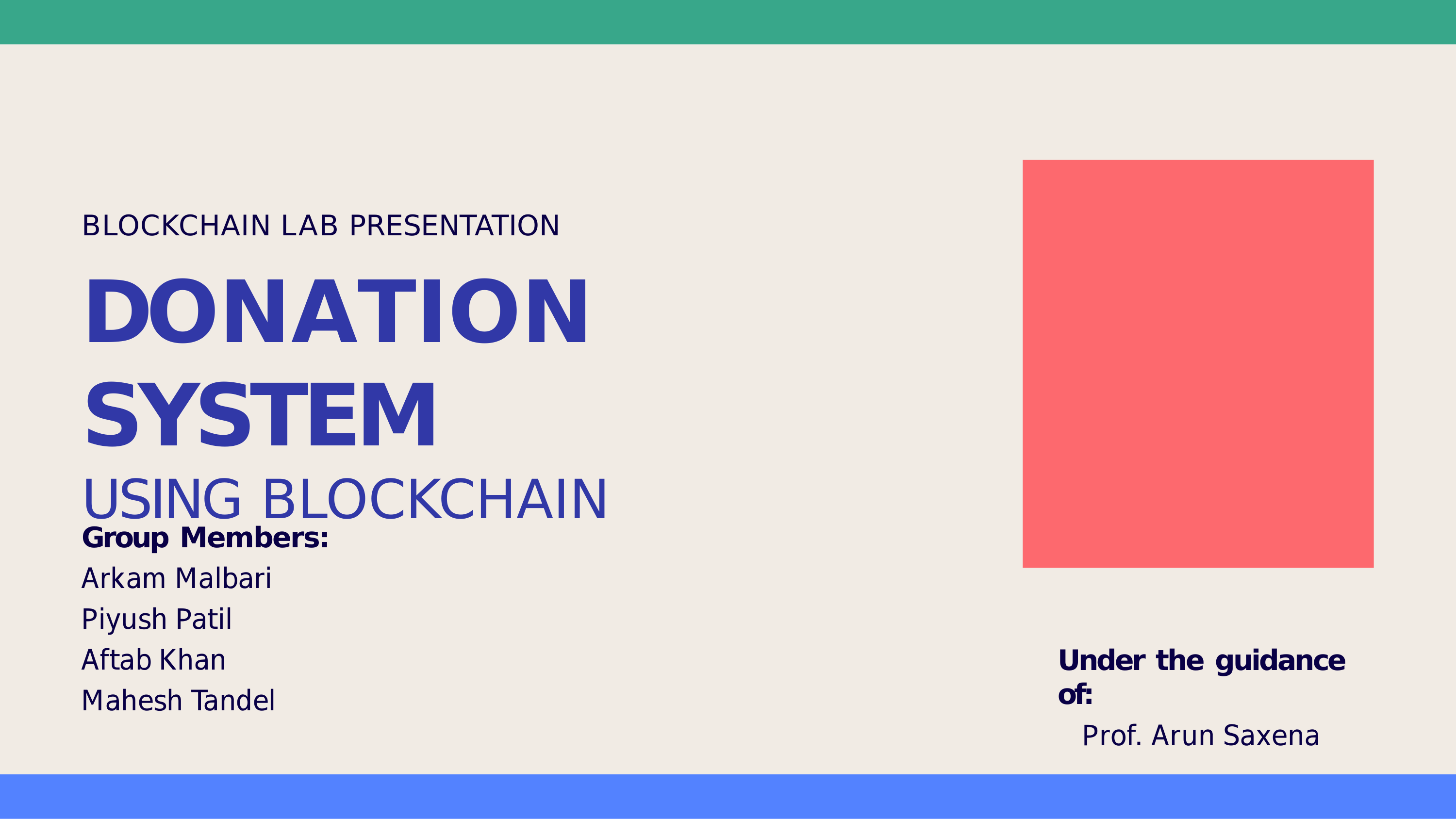

BLOCKCHAIN LAB PRESENTATION
# DONATION SYSTEM
USING BLOCKCHAIN
Group Members:
Arkam Malbari
Piyush Patil
Aftab Khan
Mahesh Tandel
Under the guidance of:
Prof. Arun Saxena